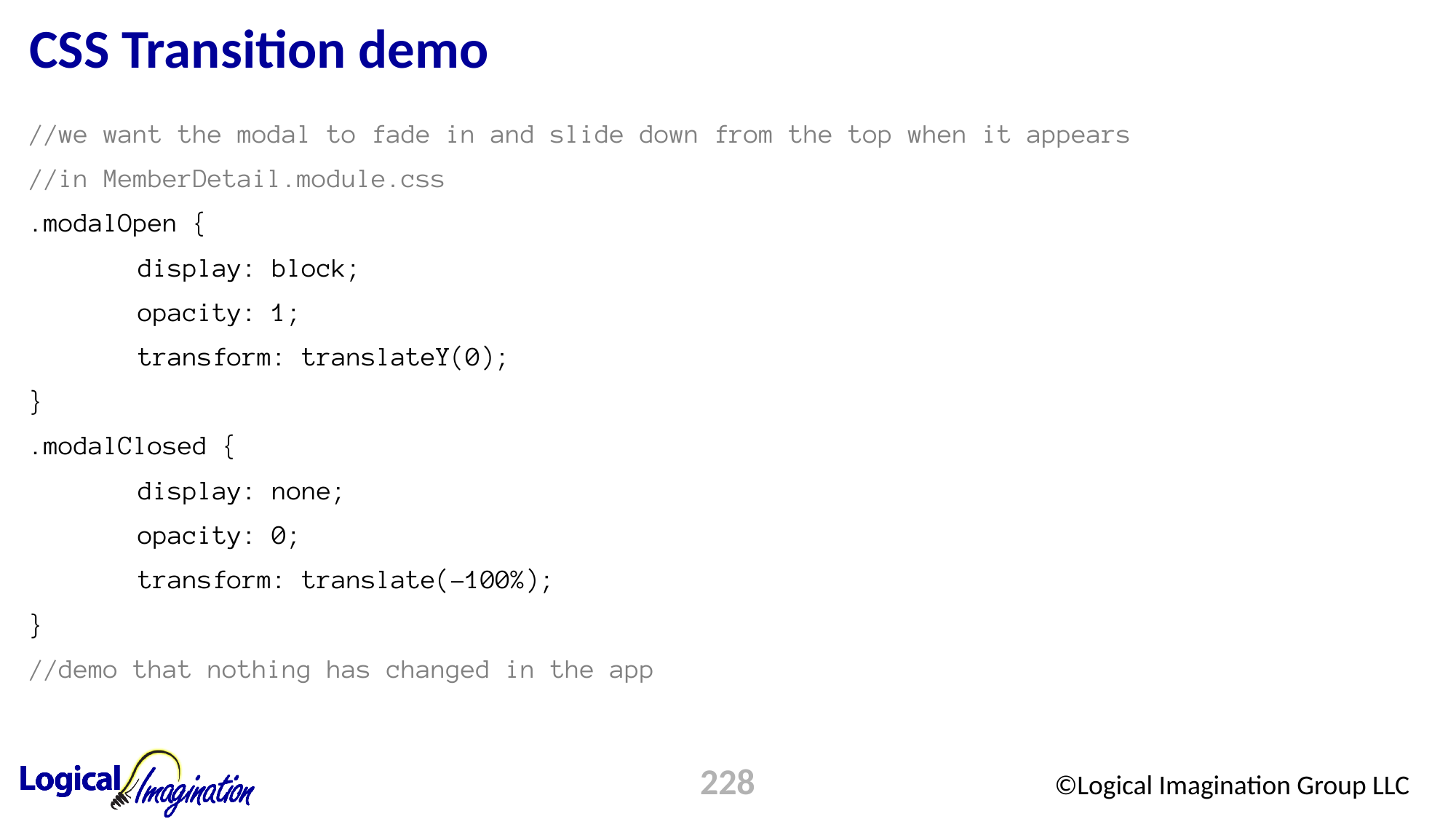

# CSS Transition demo
//we want the modal to fade in and slide down from the top when it appears
//in MemberDetail.module.css
.modalOpen {
	display: block;
	opacity: 1;
	transform: translateY(0);
}
.modalClosed {
	display: none;
	opacity: 0;
	transform: translate(-100%);
}
//demo that nothing has changed in the app
228